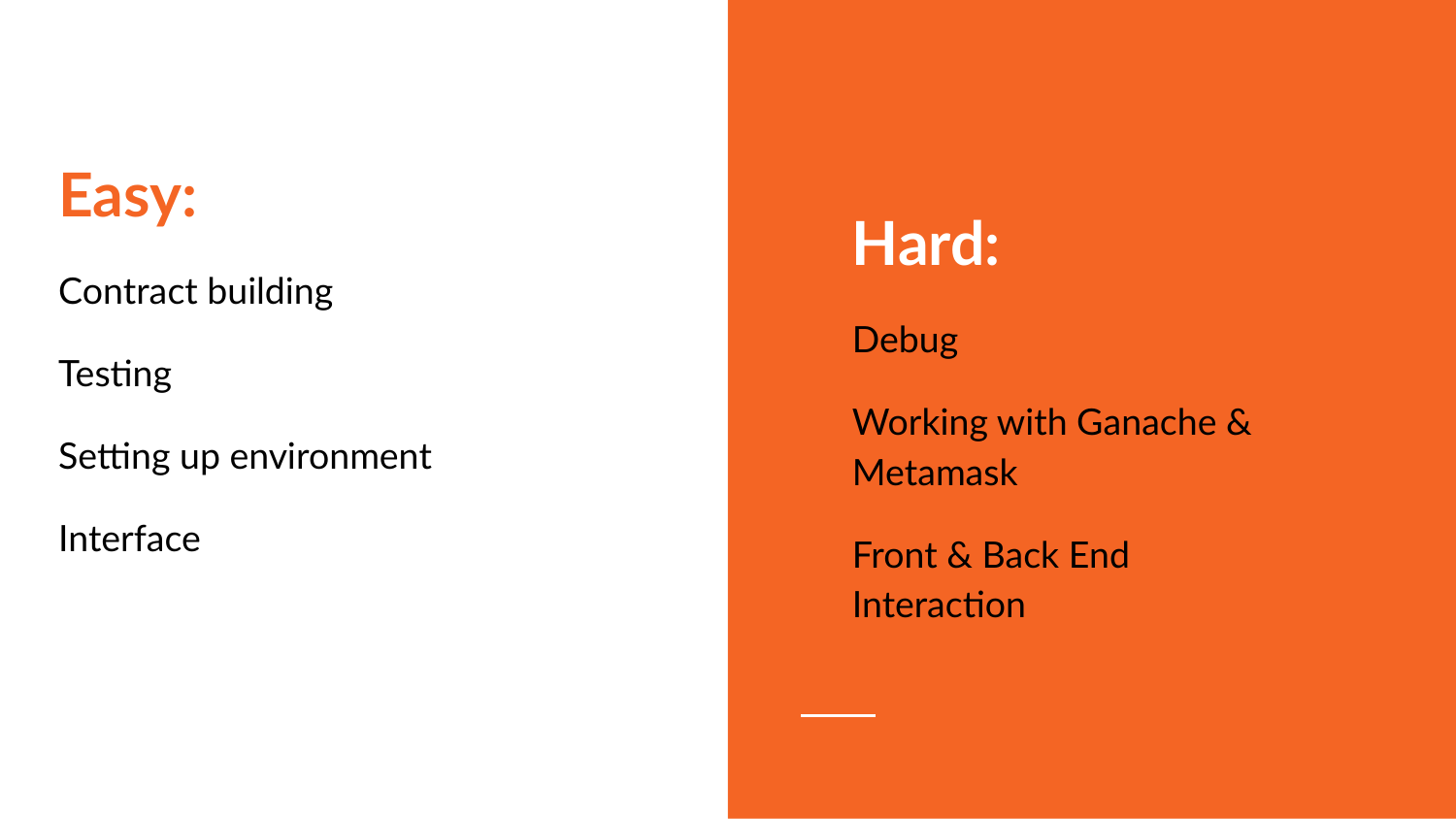

Easy:
Contract building
Testing
Setting up environment
Interface
Hard::
Debug
Working with Ganache & Metamask
Front & Back End Interaction